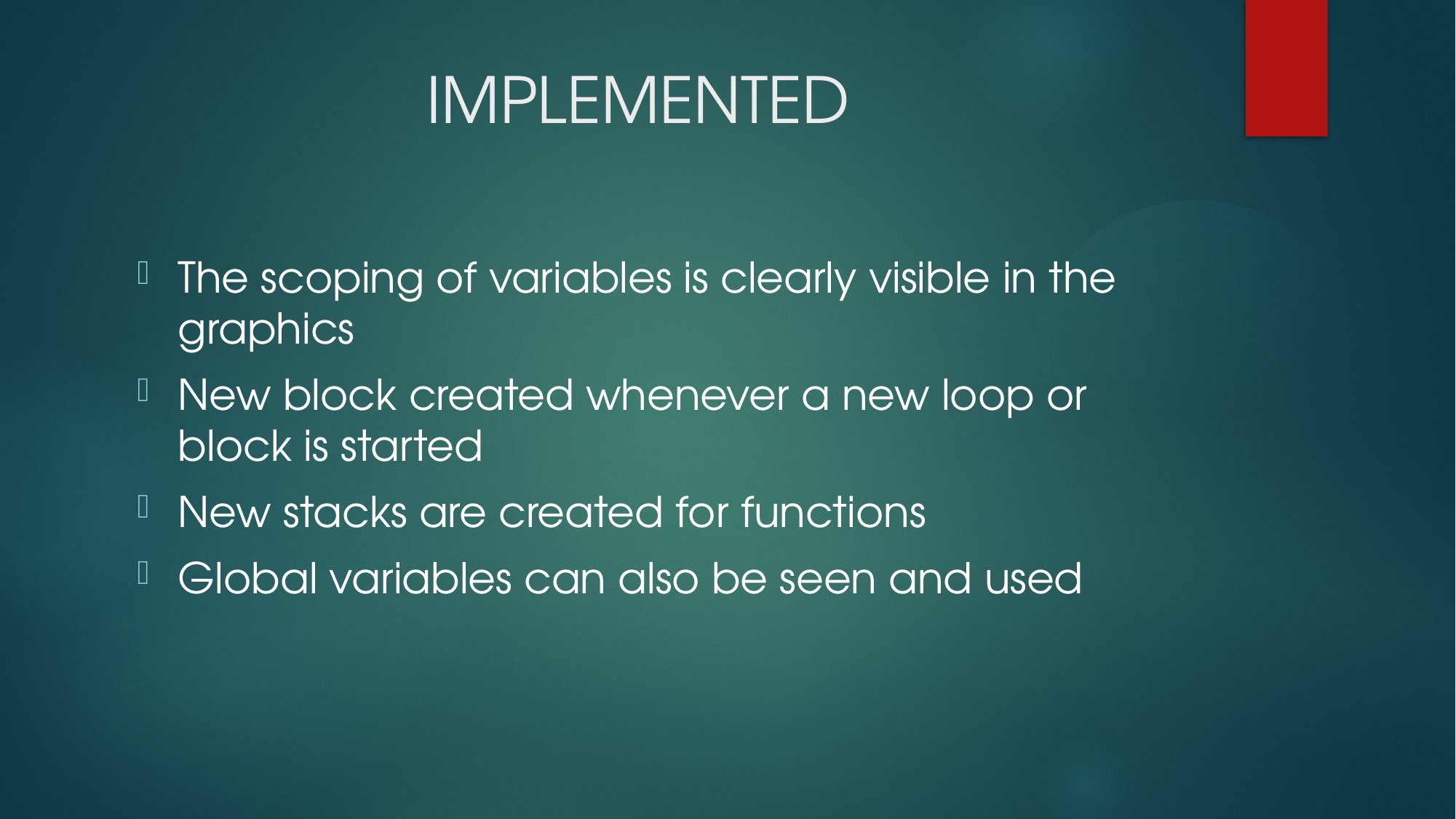

# IMPLEMENTED
The scoping of variables is clearly visible in the graphics
New block created whenever a new loop or block is started
New stacks are created for functions
Global variables can also be seen and used